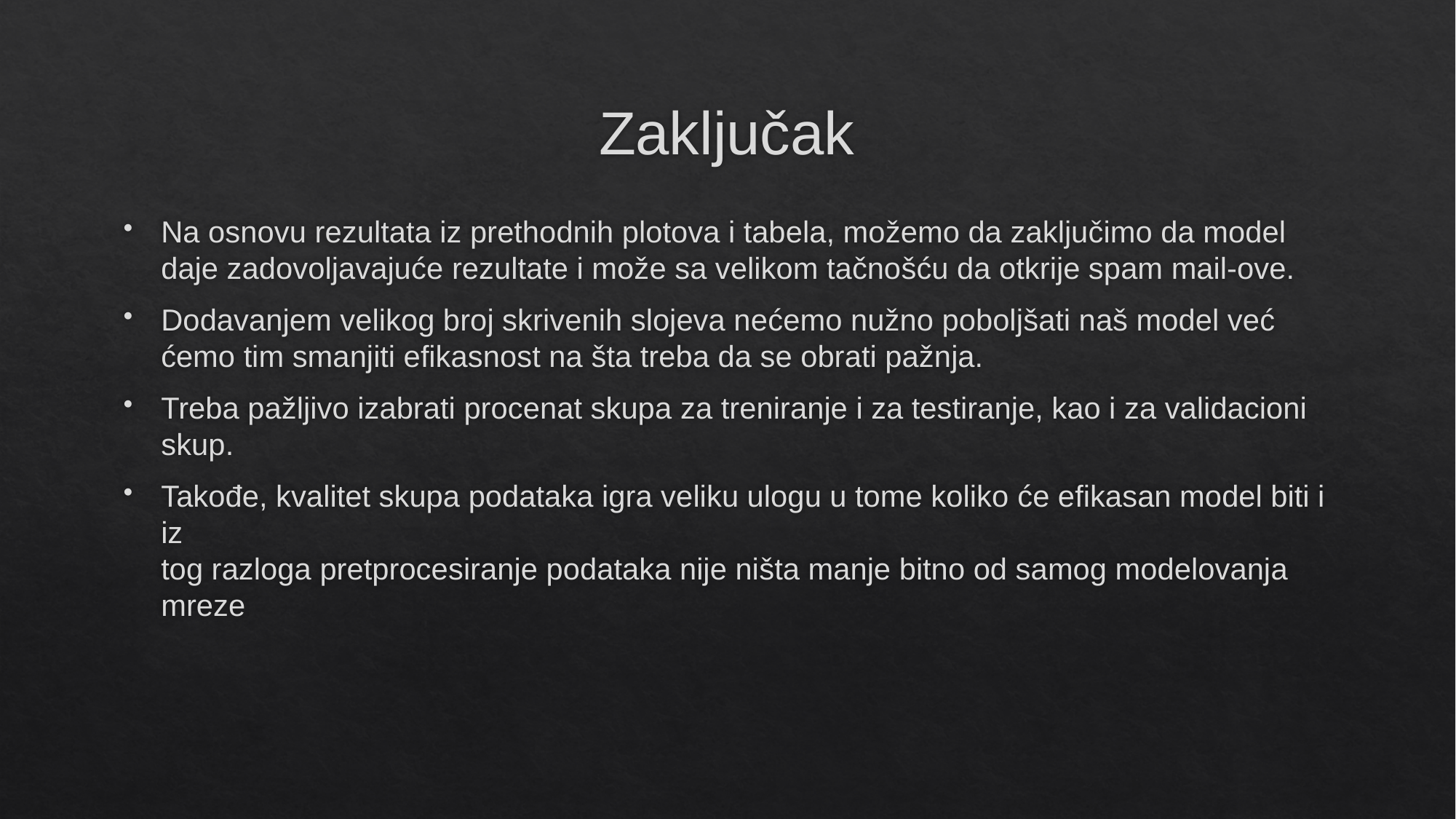

# Zaključak
Na osnovu rezultata iz prethodnih plotova i tabela, možemo da zaključimo da model
daje zadovoljavajuće rezultate i može sa velikom tačnošću da otkrije spam mail-ove.
Dodavanjem velikog broj skrivenih slojeva nećemo nužno poboljšati naš model već ćemo tim smanjiti efikasnost na šta treba da se obrati pažnja.
Treba pažljivo izabrati procenat skupa za treniranje i za testiranje, kao i za validacioni skup.
Takođe, kvalitet skupa podataka igra veliku ulogu u tome koliko će efikasan model biti i iz
tog razloga pretprocesiranje podataka nije ništa manje bitno od samog modelovanja mreze